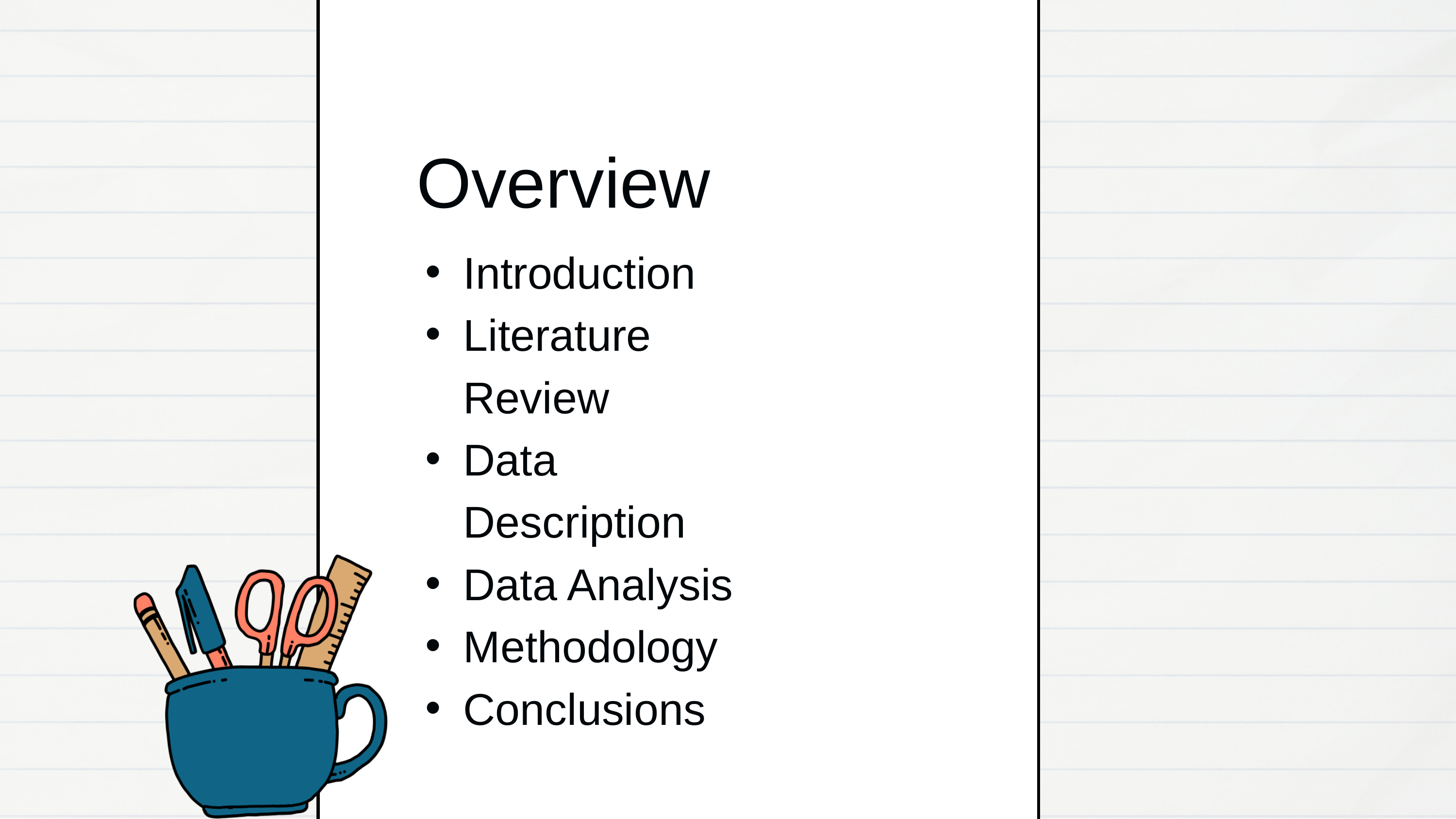

Overview
Introduction
Literature Review
Data Description
Data Analysis
Methodology
Conclusions